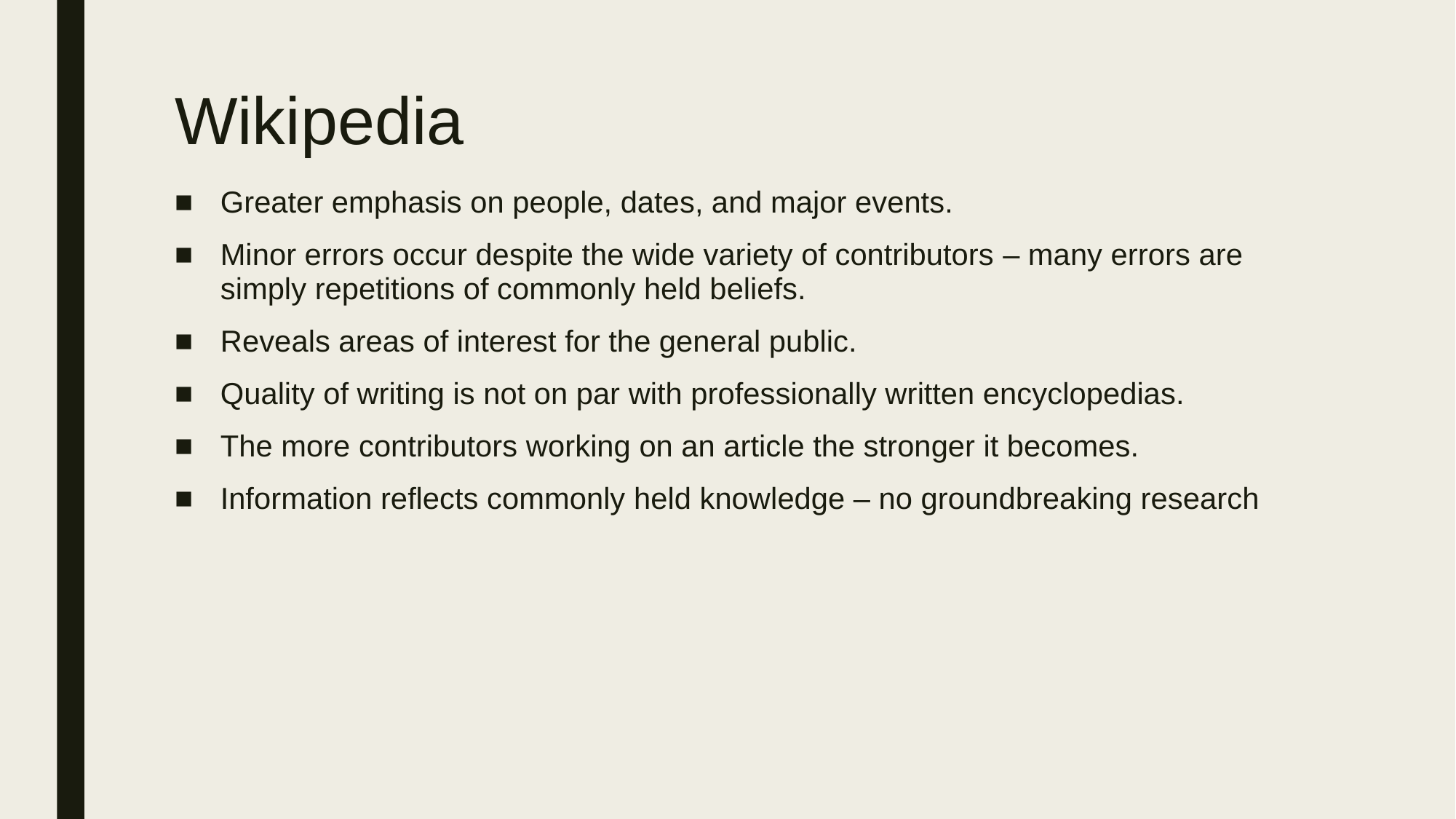

# Wikipedia
Greater emphasis on people, dates, and major events.
Minor errors occur despite the wide variety of contributors – many errors are simply repetitions of commonly held beliefs.
Reveals areas of interest for the general public.
Quality of writing is not on par with professionally written encyclopedias.
The more contributors working on an article the stronger it becomes.
Information reflects commonly held knowledge – no groundbreaking research